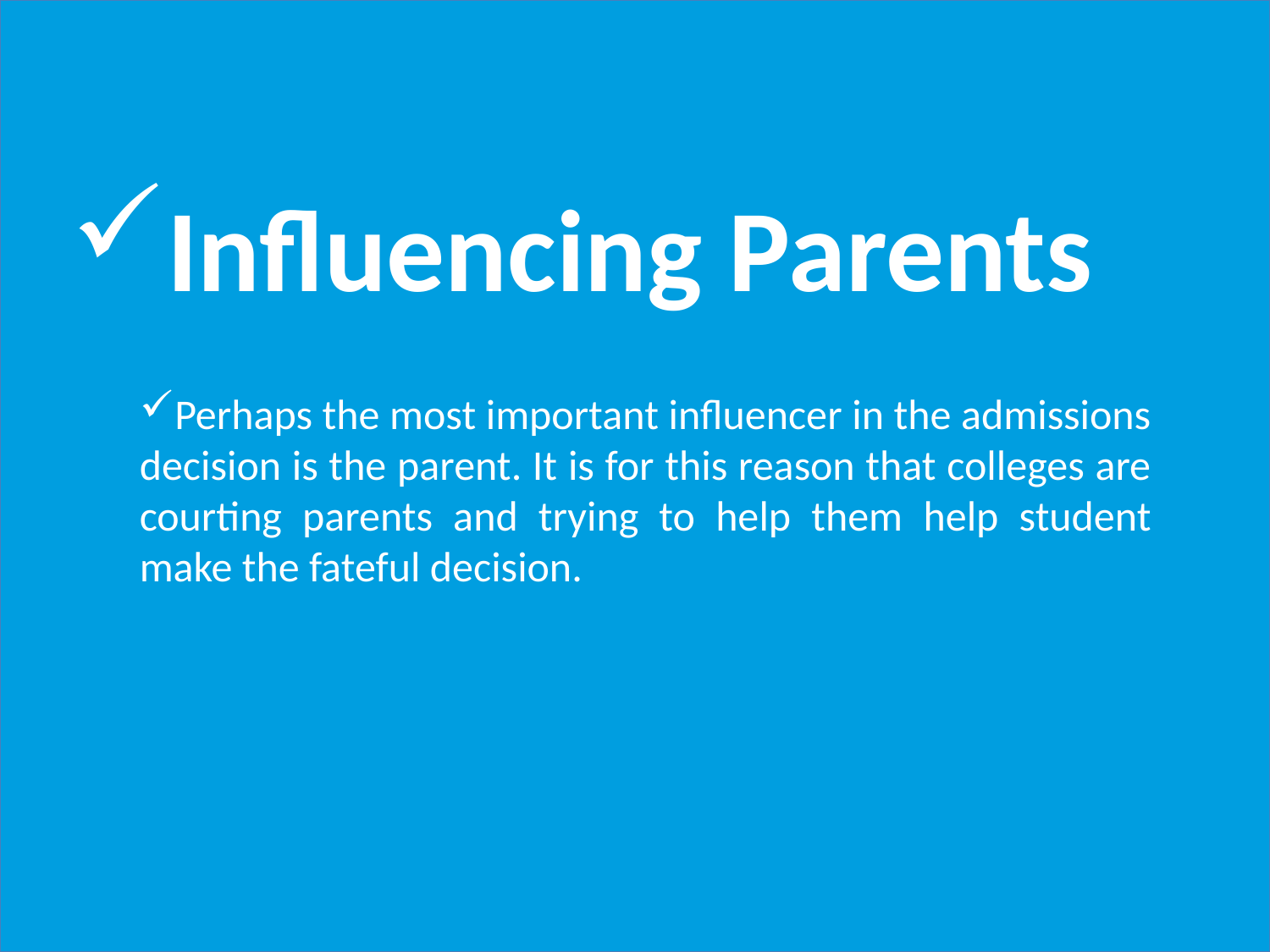

Influencing Parents

Perhaps the most important influencer in the admissions decision is the parent. It is for this reason that colleges are courting parents and trying to help them help student make the fateful decision.